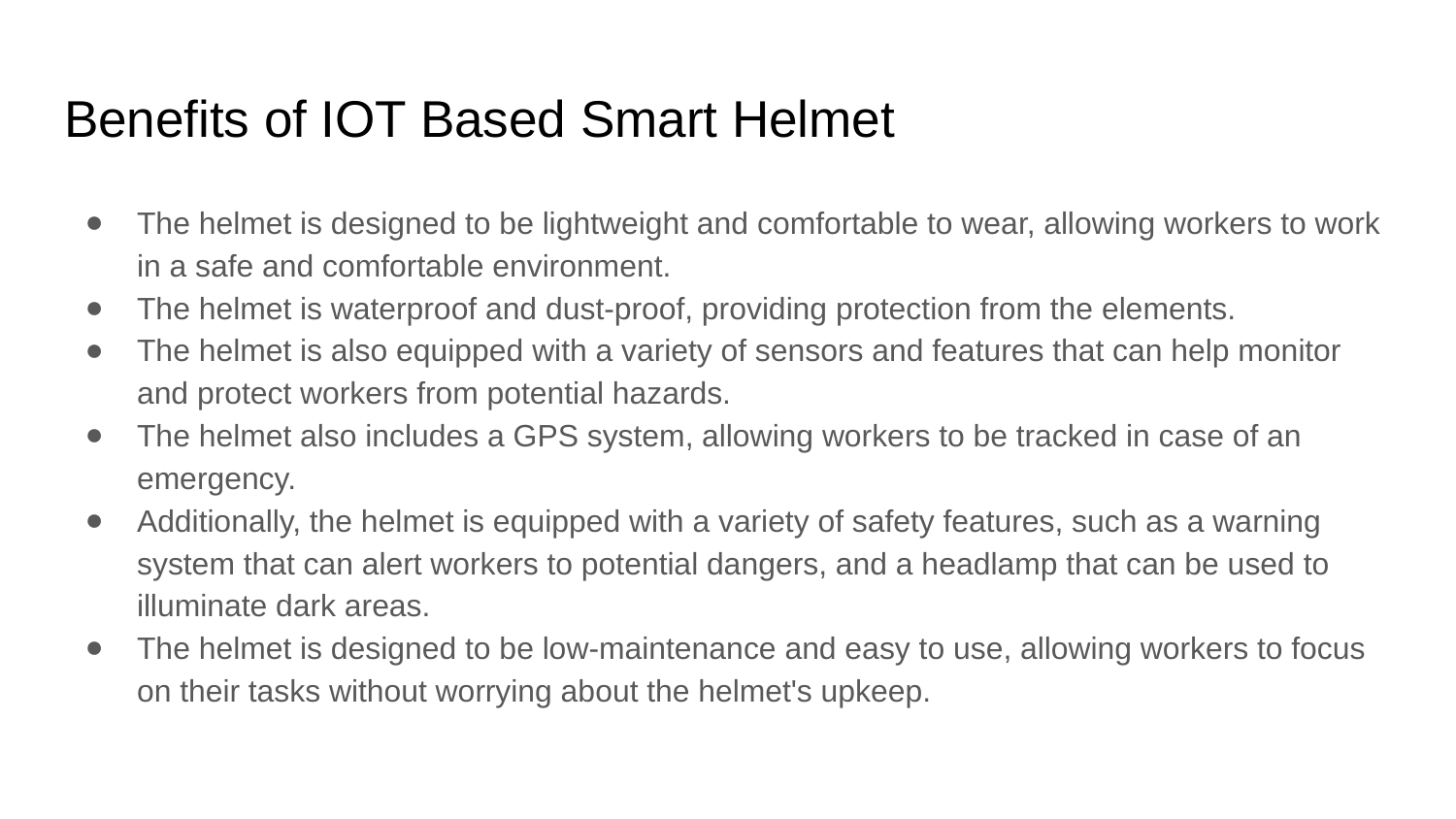

# Benefits of IOT Based Smart Helmet
The helmet is designed to be lightweight and comfortable to wear, allowing workers to work in a safe and comfortable environment.
The helmet is waterproof and dust-proof, providing protection from the elements.
The helmet is also equipped with a variety of sensors and features that can help monitor and protect workers from potential hazards.
The helmet also includes a GPS system, allowing workers to be tracked in case of an emergency.
Additionally, the helmet is equipped with a variety of safety features, such as a warning system that can alert workers to potential dangers, and a headlamp that can be used to illuminate dark areas.
The helmet is designed to be low-maintenance and easy to use, allowing workers to focus on their tasks without worrying about the helmet's upkeep.